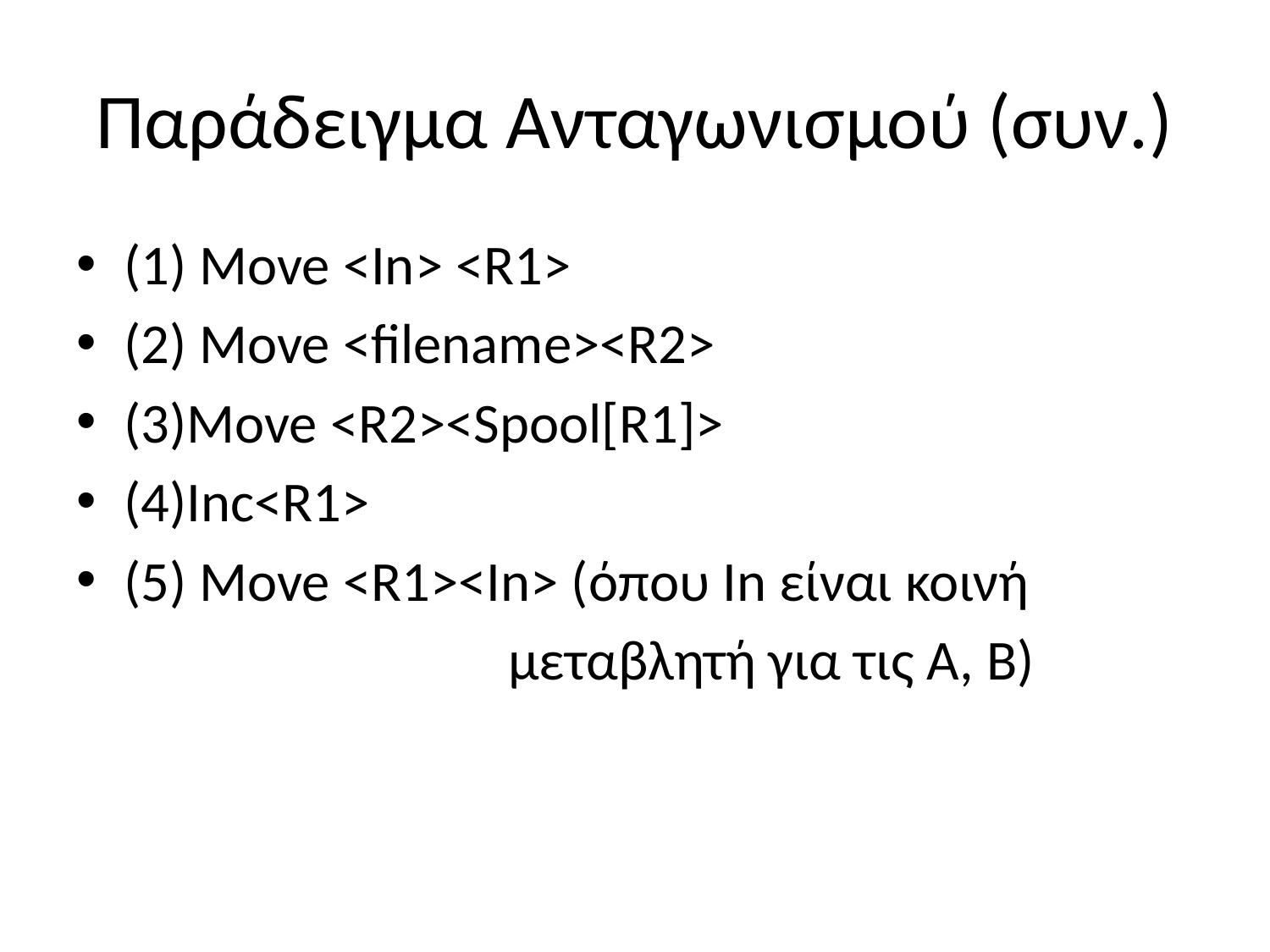

# Παράδειγμα Ανταγωνισμού (συν.)
(1) Move <In> <R1>
(2) Move <filename><R2>
(3)Move <R2><Spool[R1]>
(4)Inc<R1>
(5) Move <R1><In> (όπου In είναι κοινή
                                  μεταβλητή για τις Α, Β)